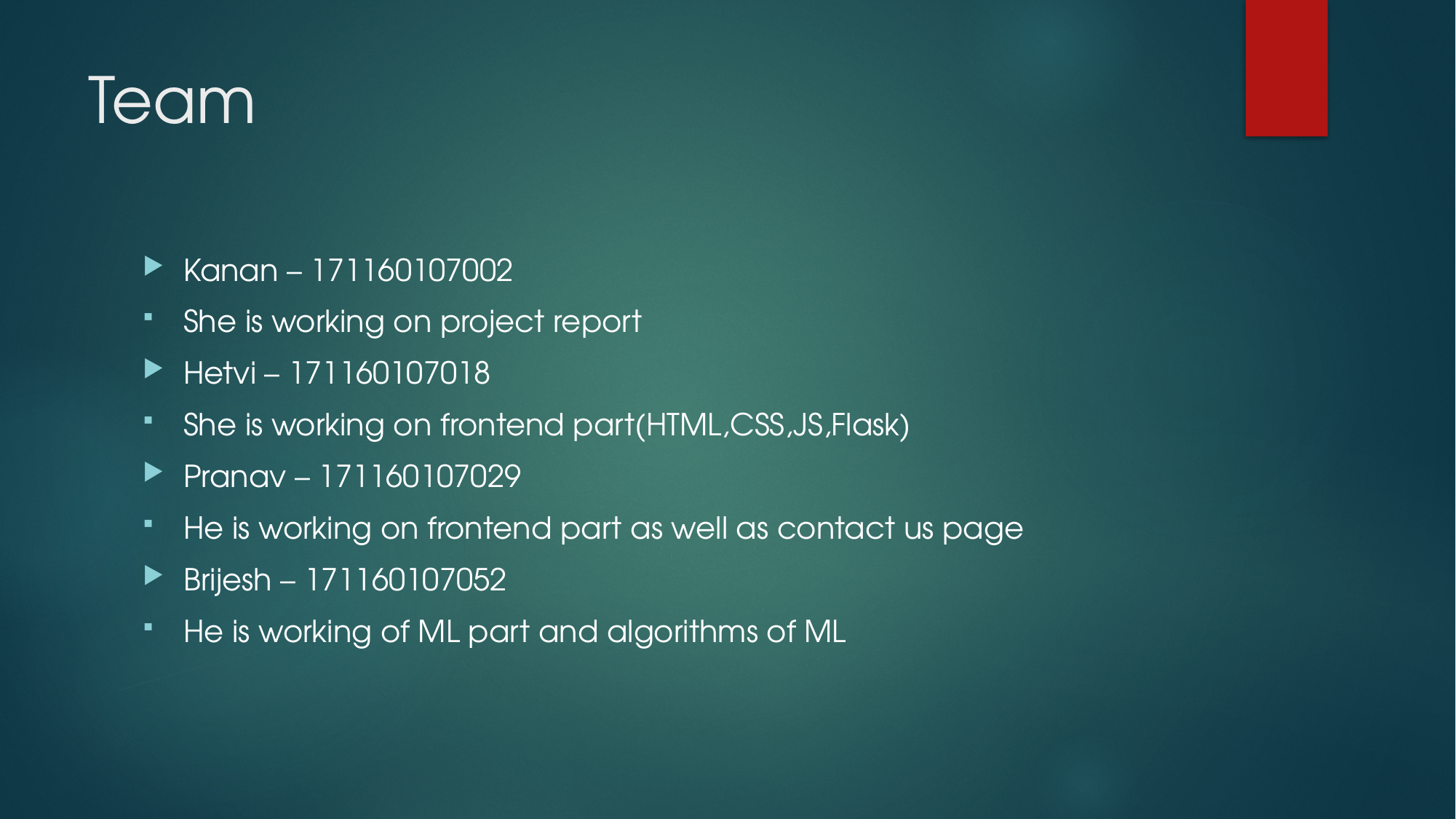

# Team
Kanan – 171160107002
She is working on project report
Hetvi – 171160107018
She is working on frontend part(HTML,CSS,JS,Flask)
Pranav – 171160107029
He is working on frontend part as well as contact us page
Brijesh – 171160107052
He is working of ML part and algorithms of ML